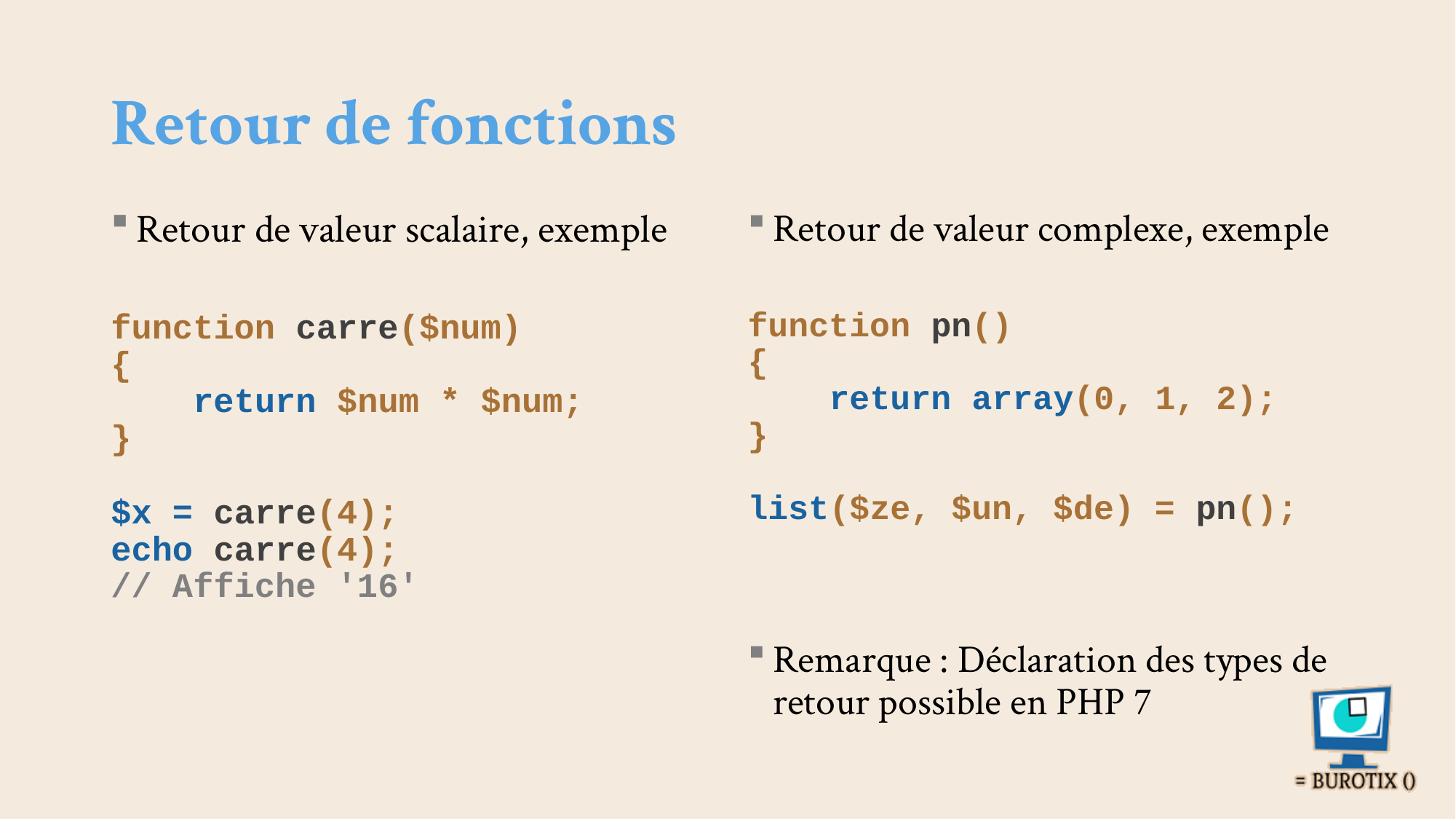

# Retour de fonctions
Retour de valeur scalaire, exemple
function carre($num)
{
    return $num * $num;
}
$x = carre(4); 
echo carre(4); 
// Affiche '16'
Retour de valeur complexe, exemple
function pn()
{
    return array(0, 1, 2);
}
list($ze, $un, $de) = pn();

Remarque : Déclaration des types de retour possible en PHP 7